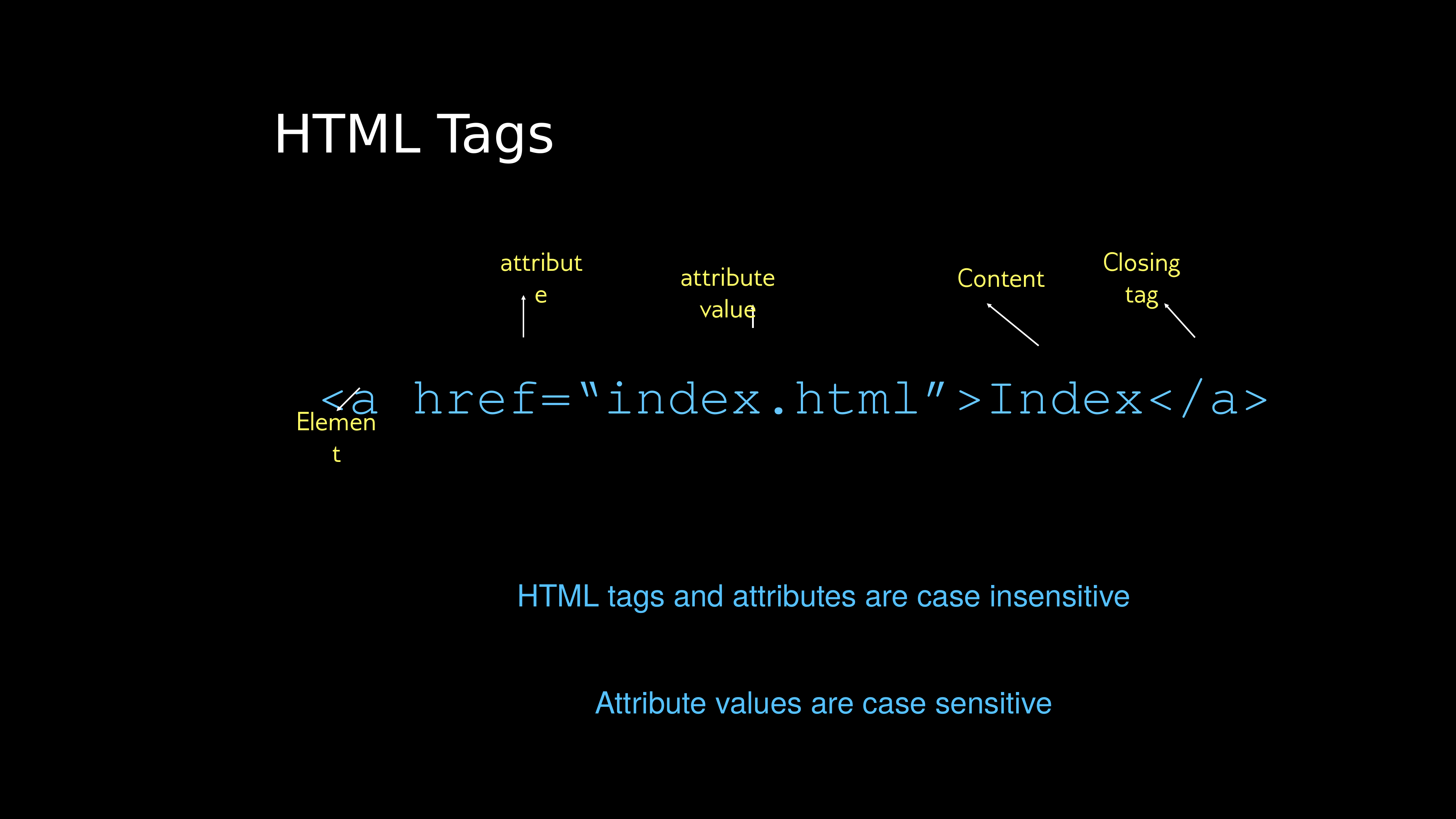

HTML Tags
attribute
Content
Closing tag
attribute value
<a href=“index.html”>Index</a>
Element
HTML tags and attributes are case insensitive
Attribute values are case sensitive